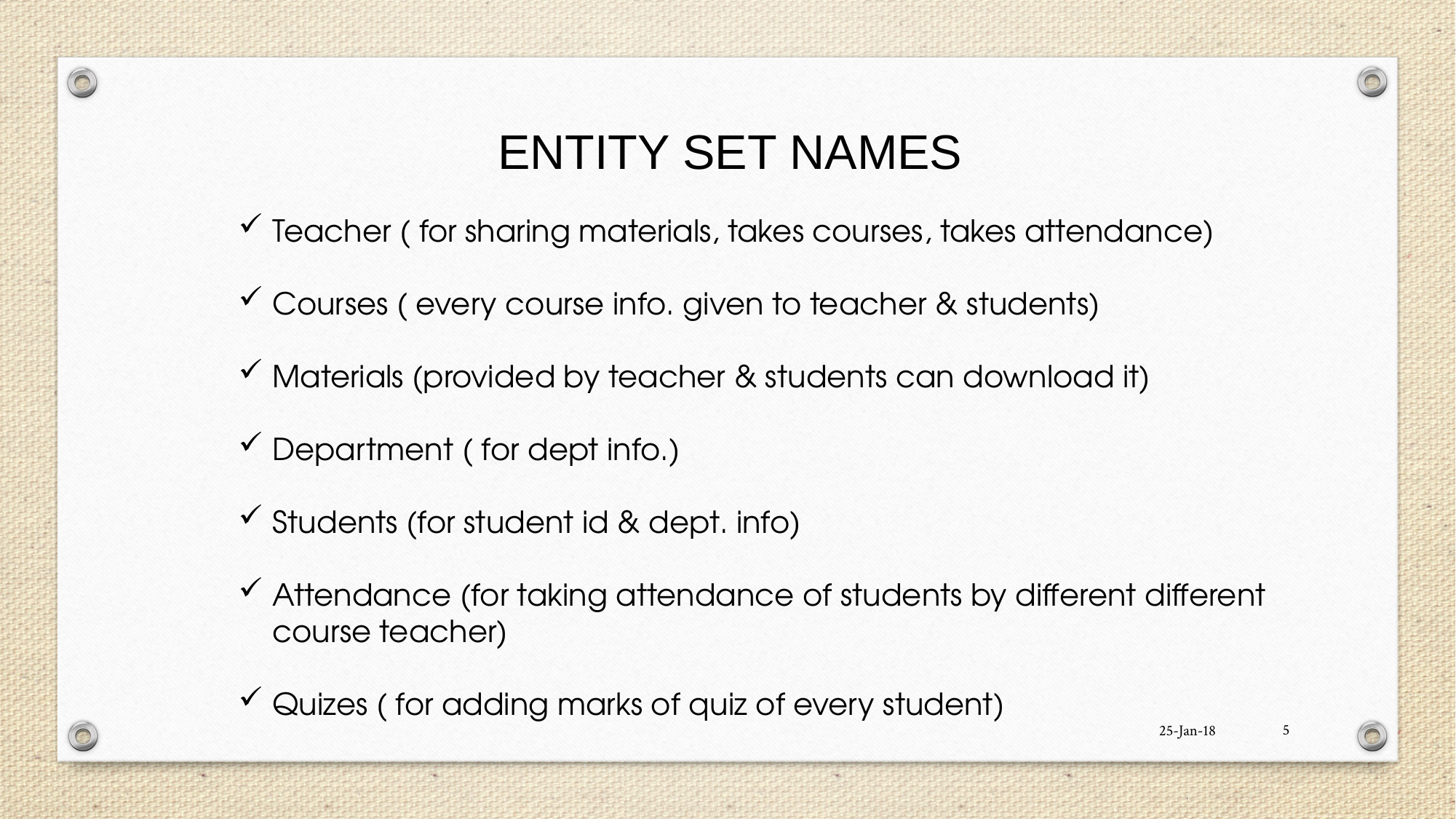

ENTITY SET NAMES
Teacher ( for sharing materials, takes courses, takes attendance)

Courses ( every course info. given to teacher & students)

Materials (provided by teacher & students can download it)

Department ( for dept info.)

Students (for student id & dept. info)

Attendance (for taking attendance of students by different different course teacher)

Quizes ( for adding marks of quiz of every student)
25-Jan-18
5